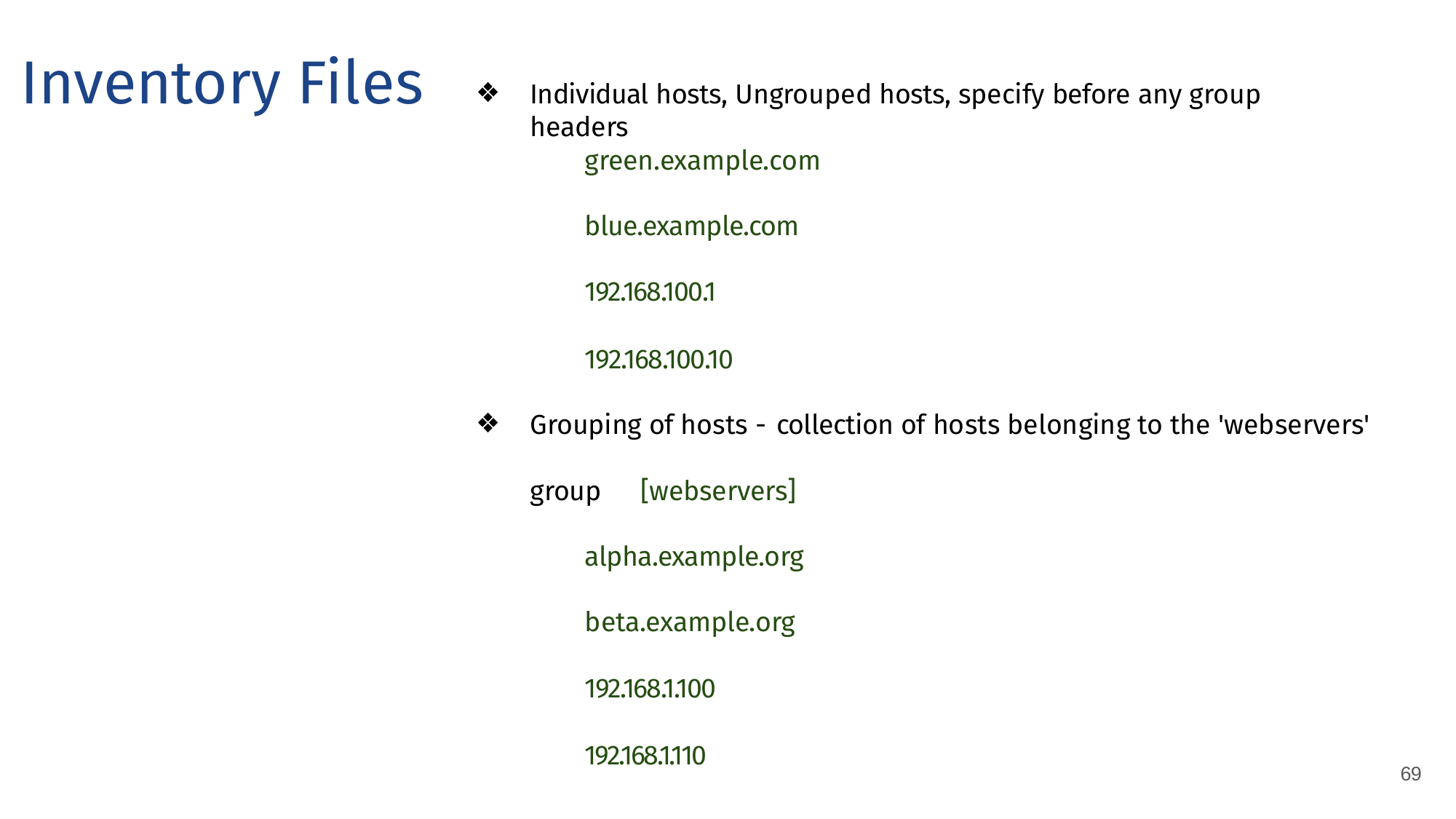

# Inventory Files
Individual hosts, Ungrouped hosts, specify before any group headers
green.example.com
blue.example.com 192.168.100.1

192.168.100.10
Grouping of hosts - collection of hosts belonging to the 'webservers' group 	[webservers]
alpha.example.org beta.example.org 192.168.1.100

192.168.1.110
69